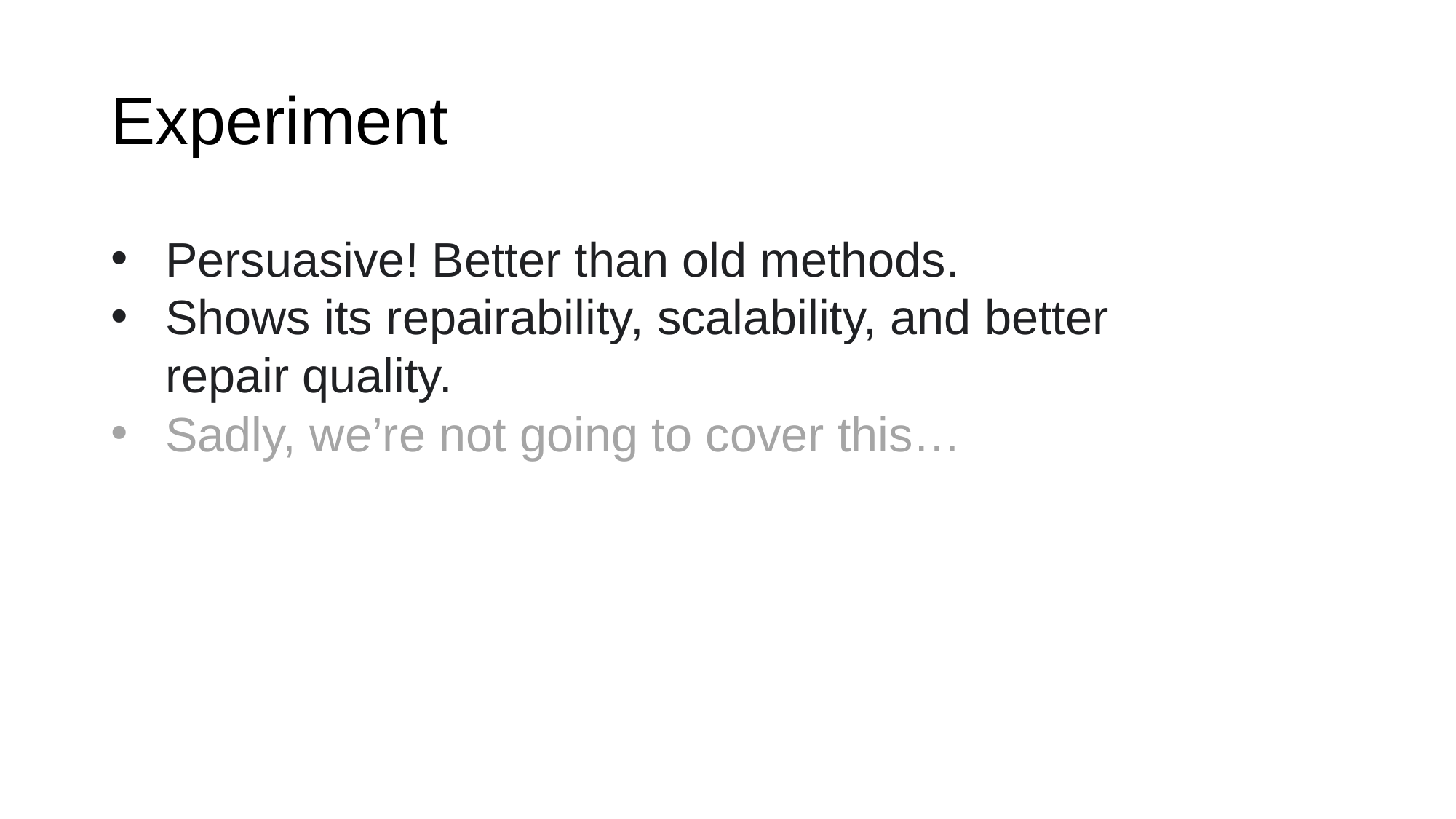

# Experiment
Persuasive! Better than old methods.
Shows its repairability, scalability, and better repair quality.
Sadly, we’re not going to cover this…